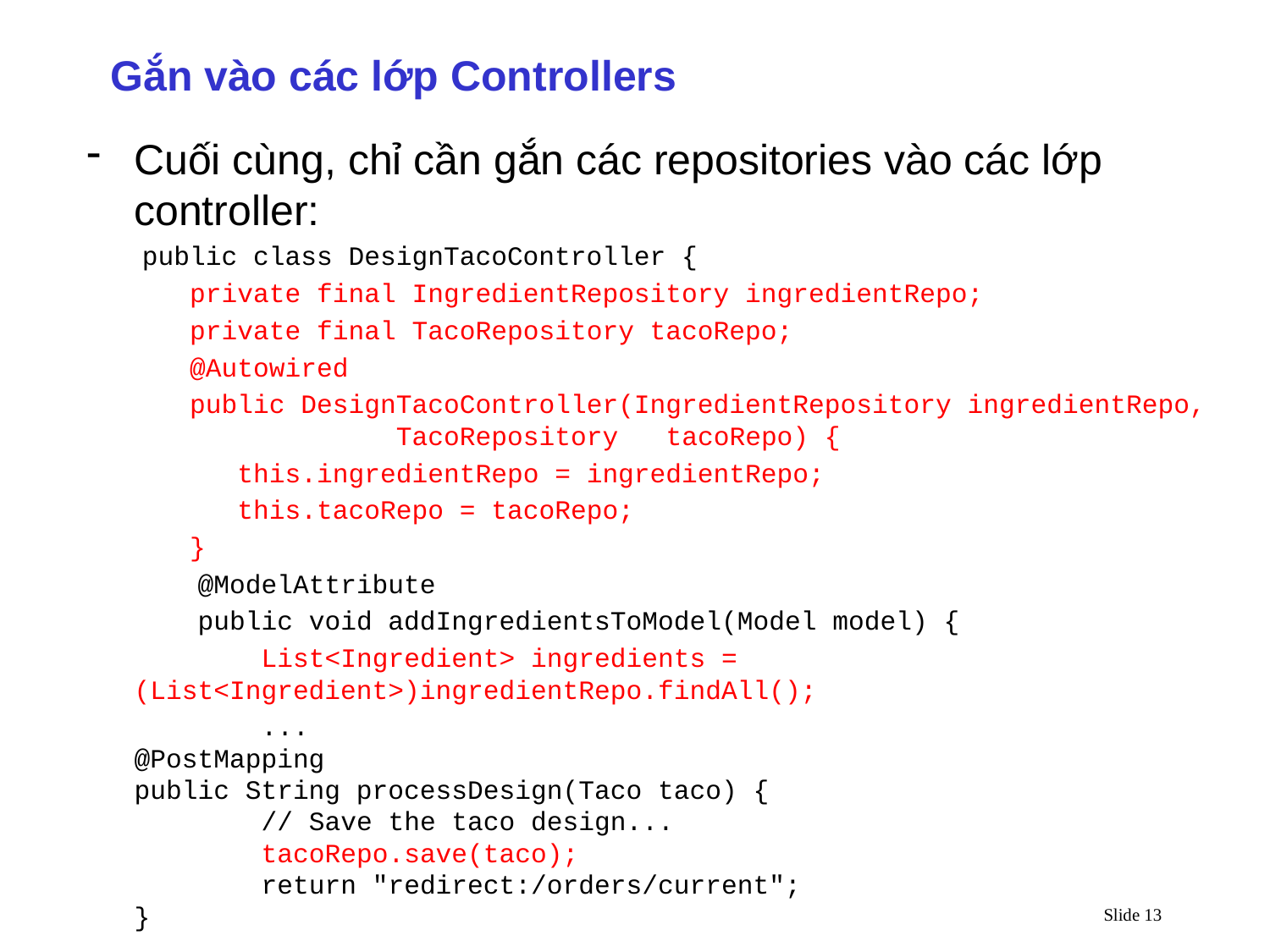

Gắn vào các lớp Controllers
Cuối cùng, chỉ cần gắn các repositories vào các lớp controller:
public class DesignTacoController {
   private final IngredientRepository ingredientRepo;
   private final TacoRepository tacoRepo;
   @Autowired
   public DesignTacoController(IngredientRepository ingredientRepo, 		TacoRepository   tacoRepo) {
      this.ingredientRepo = ingredientRepo;
      this.tacoRepo = tacoRepo;
   }
	    @ModelAttribute
       public void addIngredientsToModel(Model model) {
		List<Ingredient> ingredients =  	(List<Ingredient>)ingredientRepo.findAll();
		...
	@PostMapping
	public String processDesign(Taco taco) {
		// Save the taco design...
		tacoRepo.save(taco);
		return "redirect:/orders/current";
	}

Slide 13